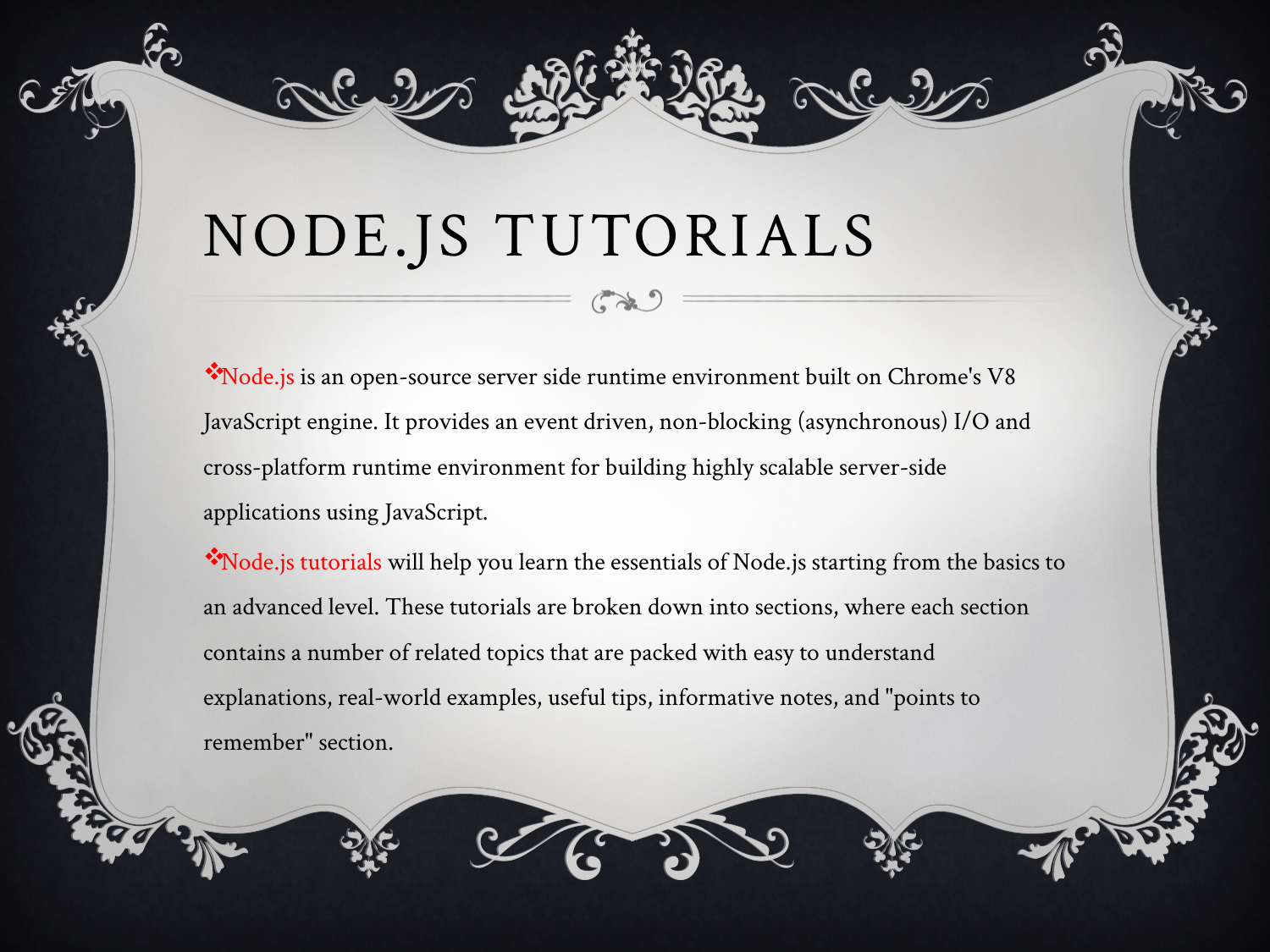

# Node.js Tutorials
Node.js is an open-source server side runtime environment built on Chrome's V8 JavaScript engine. It provides an event driven, non-blocking (asynchronous) I/O and cross-platform runtime environment for building highly scalable server-side applications using JavaScript.
Node.js tutorials will help you learn the essentials of Node.js starting from the basics to an advanced level. These tutorials are broken down into sections, where each section contains a number of related topics that are packed with easy to understand explanations, real-world examples, useful tips, informative notes, and "points to remember" section.